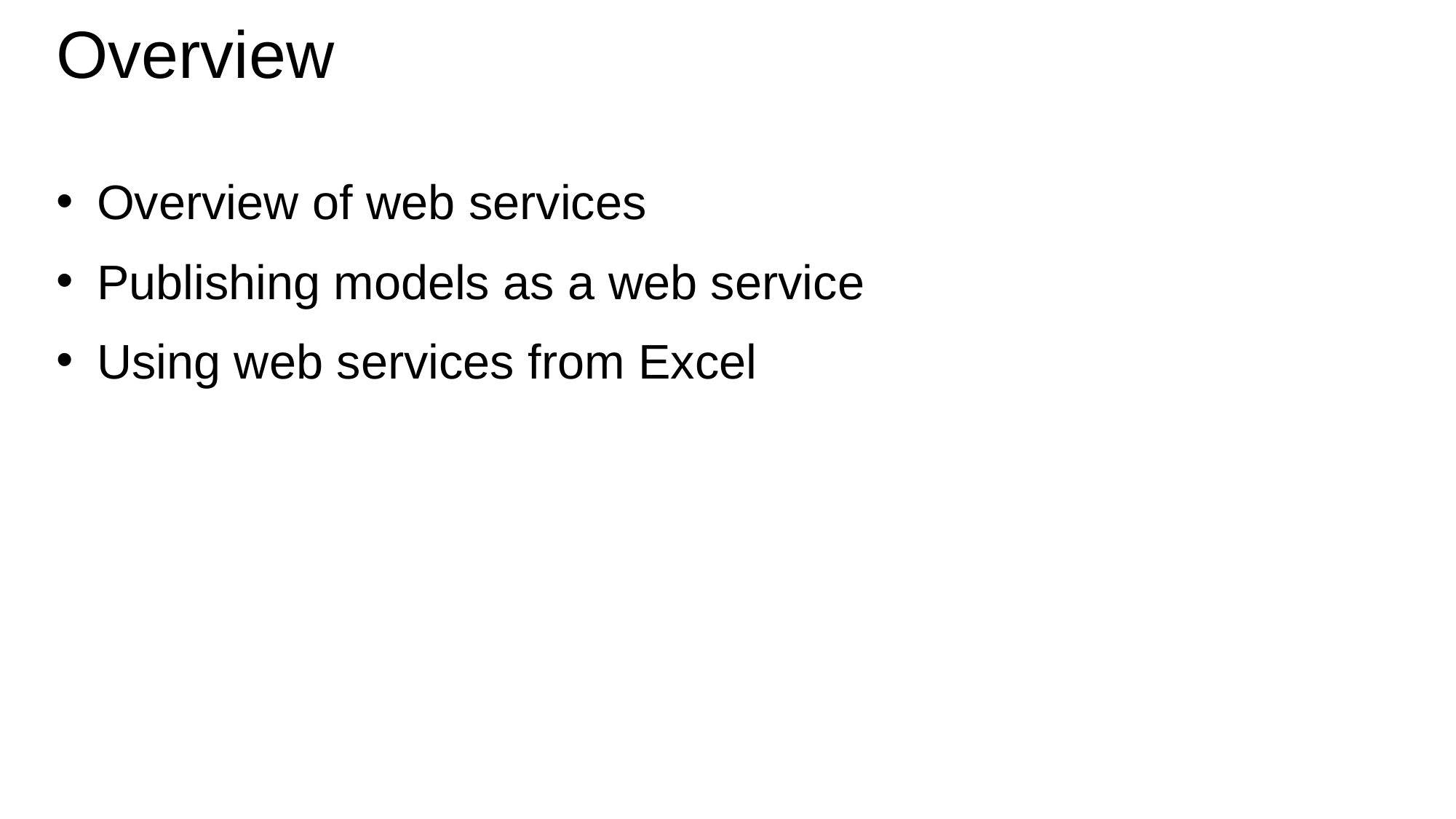

# Overview
Overview of web services
Publishing models as a web service
Using web services from Excel